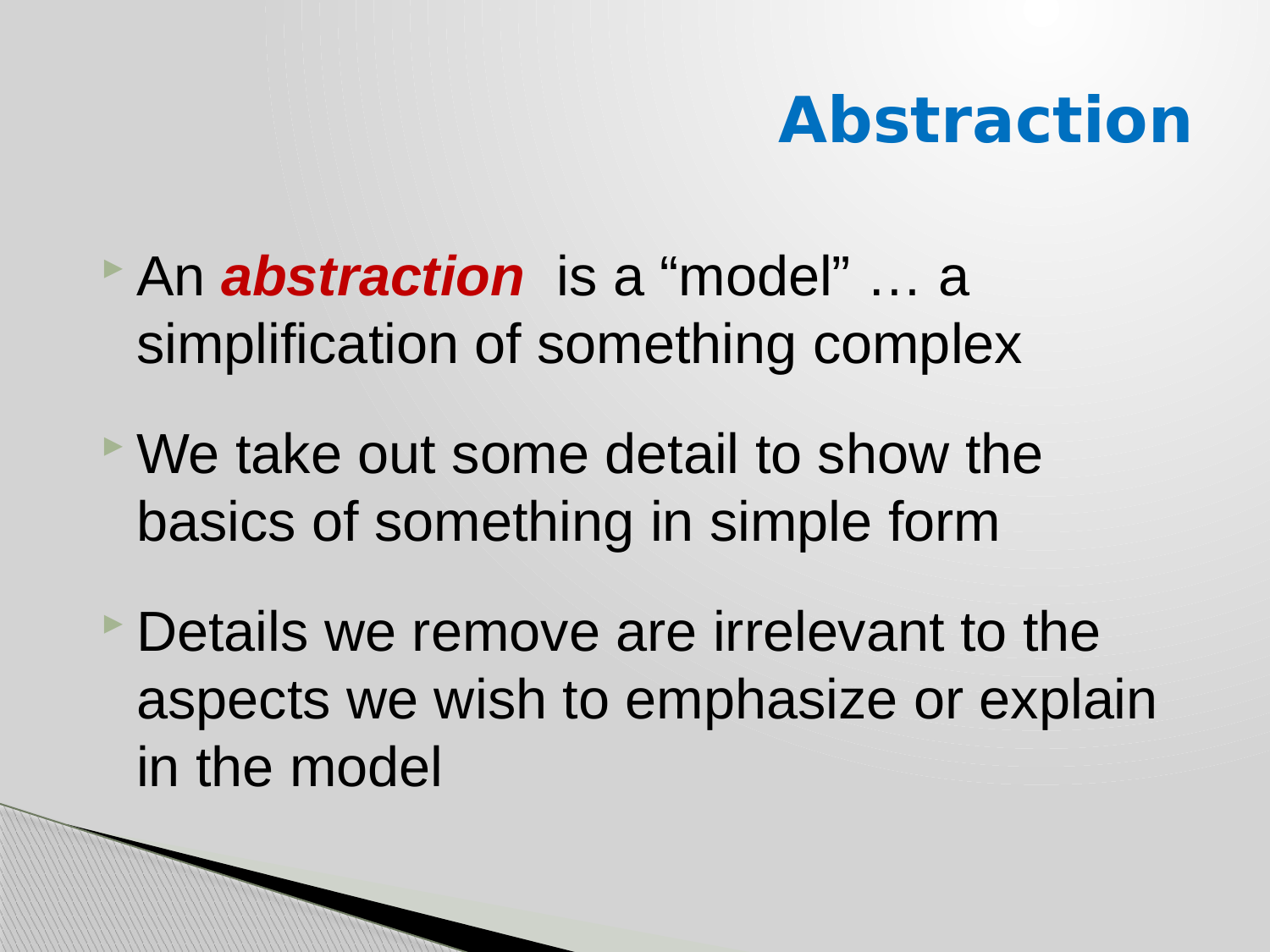

# Abstraction
An abstraction  is a “model” … a simplification of something complex
We take out some detail to show the basics of something in simple form
Details we remove are irrelevant to the aspects we wish to emphasize or explain in the model